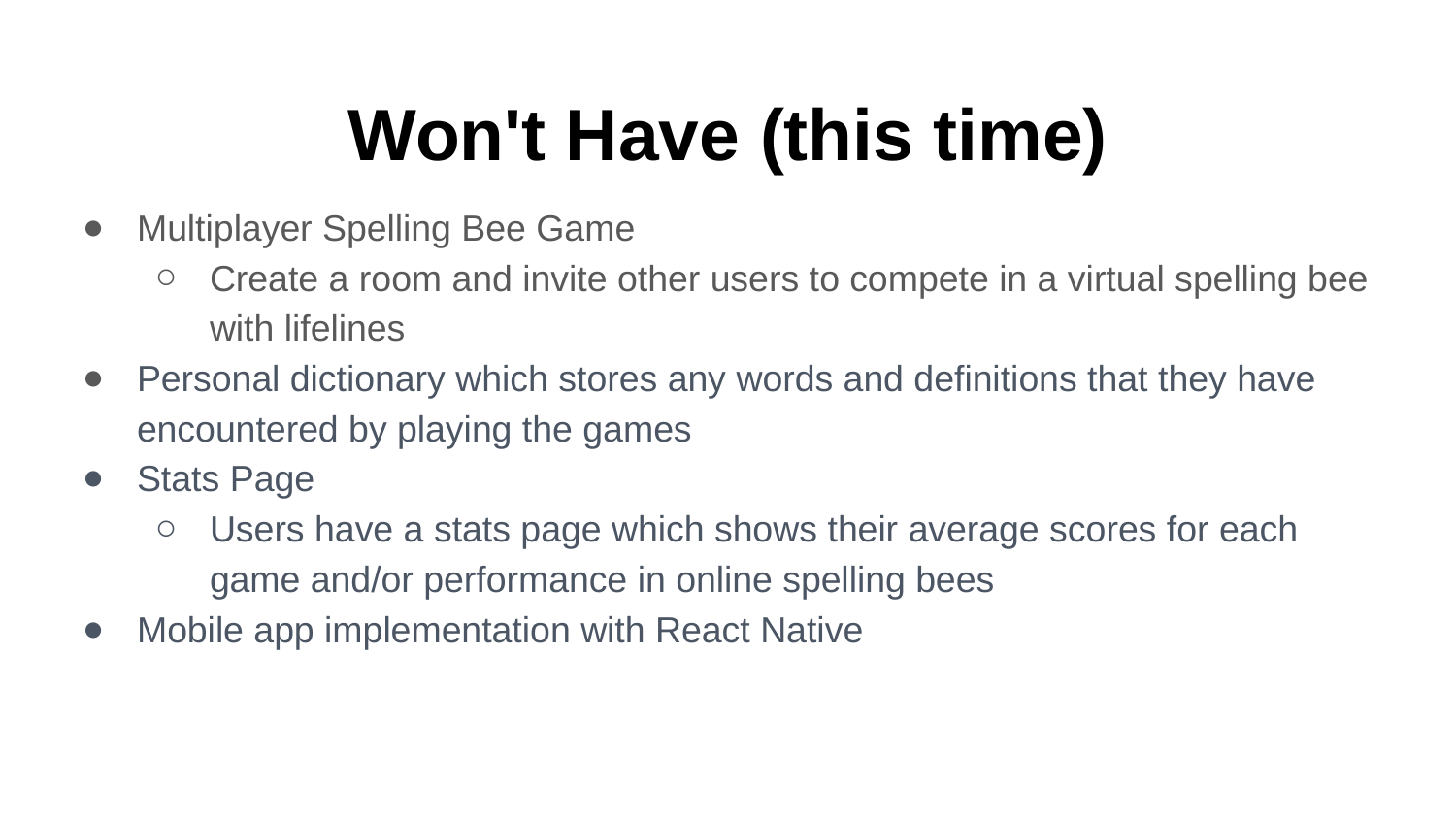

# Won't Have (this time)
Multiplayer Spelling Bee Game
Create a room and invite other users to compete in a virtual spelling bee with lifelines
Personal dictionary which stores any words and definitions that they have encountered by playing the games
Stats Page
Users have a stats page which shows their average scores for each game and/or performance in online spelling bees
Mobile app implementation with React Native